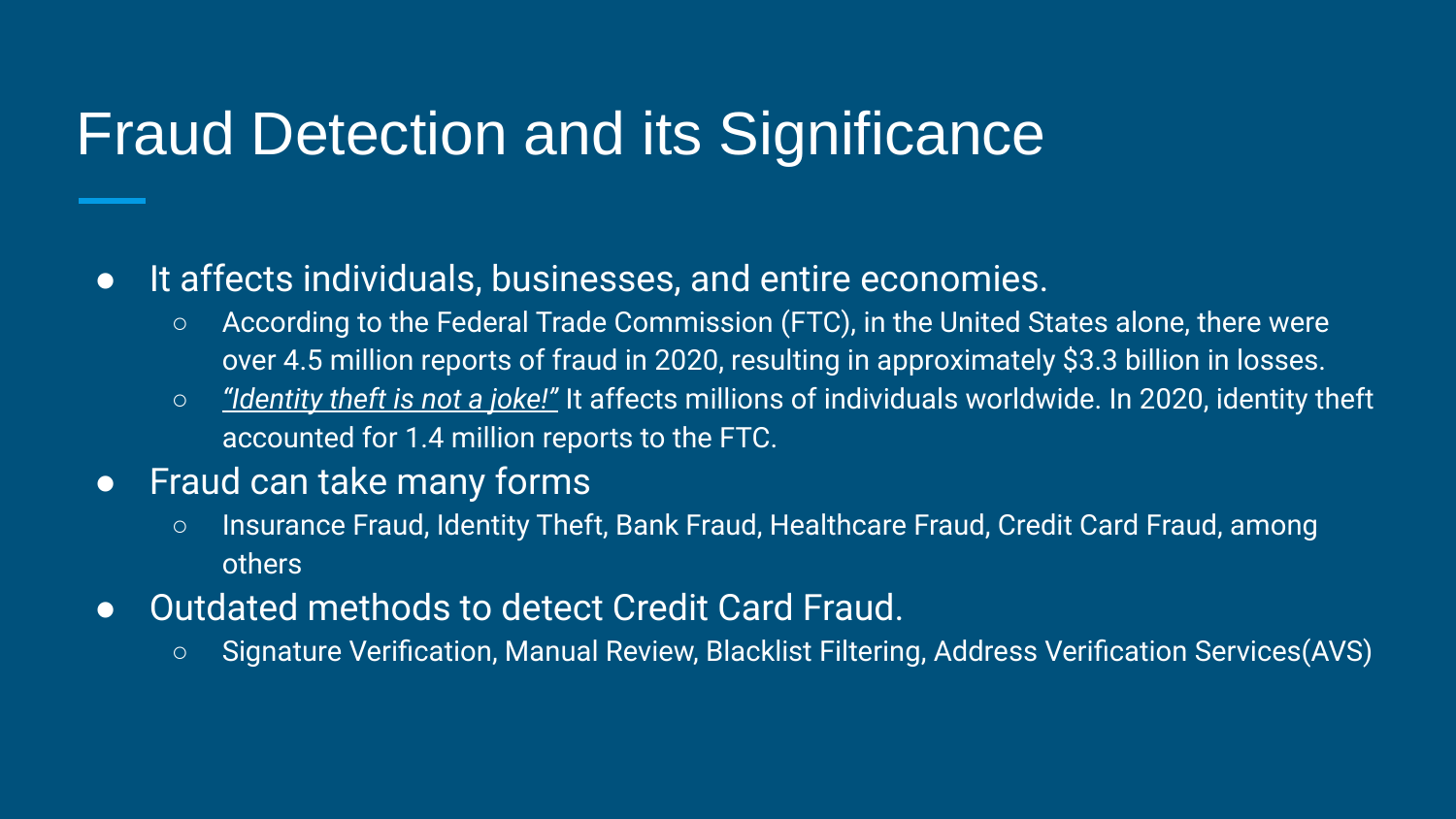

# Fraud Detection and its Significance
It affects individuals, businesses, and entire economies.
According to the Federal Trade Commission (FTC), in the United States alone, there were over 4.5 million reports of fraud in 2020, resulting in approximately $3.3 billion in losses.
“Identity theft is not a joke!” It affects millions of individuals worldwide. In 2020, identity theft accounted for 1.4 million reports to the FTC.
Fraud can take many forms
Insurance Fraud, Identity Theft, Bank Fraud, Healthcare Fraud, Credit Card Fraud, among others
Outdated methods to detect Credit Card Fraud.
Signature Verification, Manual Review, Blacklist Filtering, Address Verification Services(AVS)